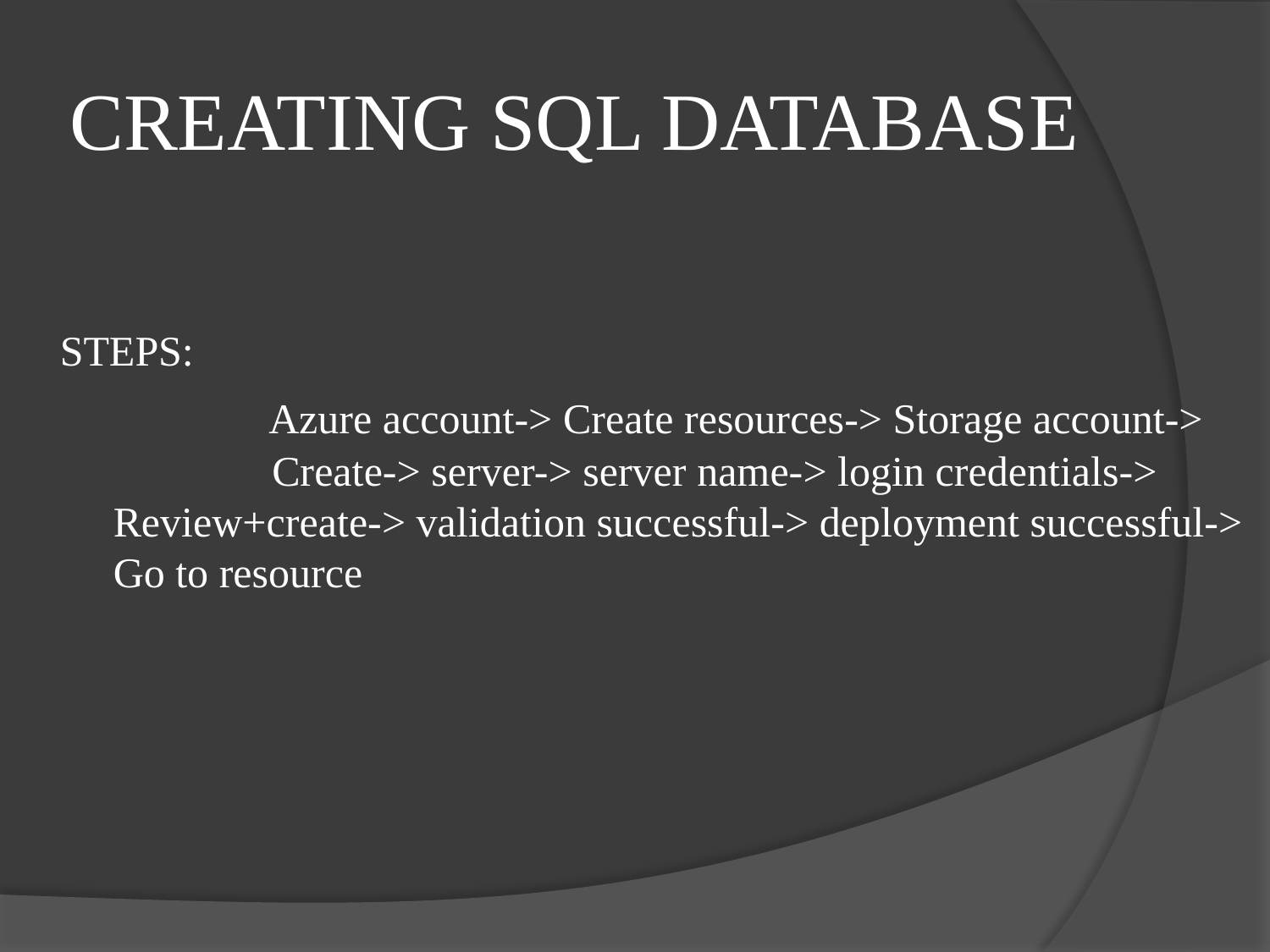

# CREATING SQL DATABASE
STEPS:
                 Azure account-> Create resources-> Storage account->                     Create-> server-> server name-> login credentials-> Review+create-> validation successful-> deployment successful-> Go to resource